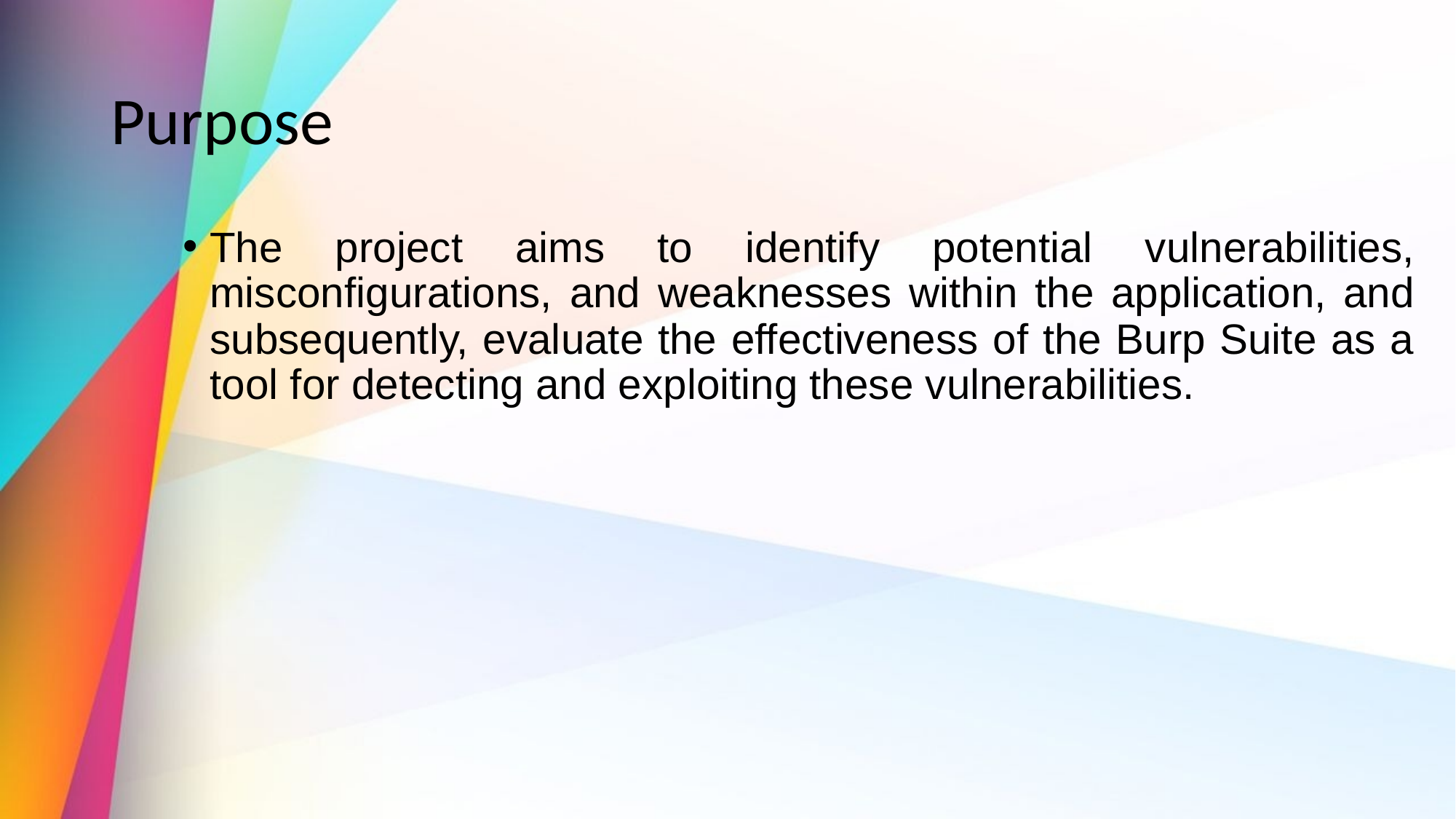

# Purpose
The project aims to identify potential vulnerabilities, misconfigurations, and weaknesses within the application, and subsequently, evaluate the effectiveness of the Burp Suite as a tool for detecting and exploiting these vulnerabilities.